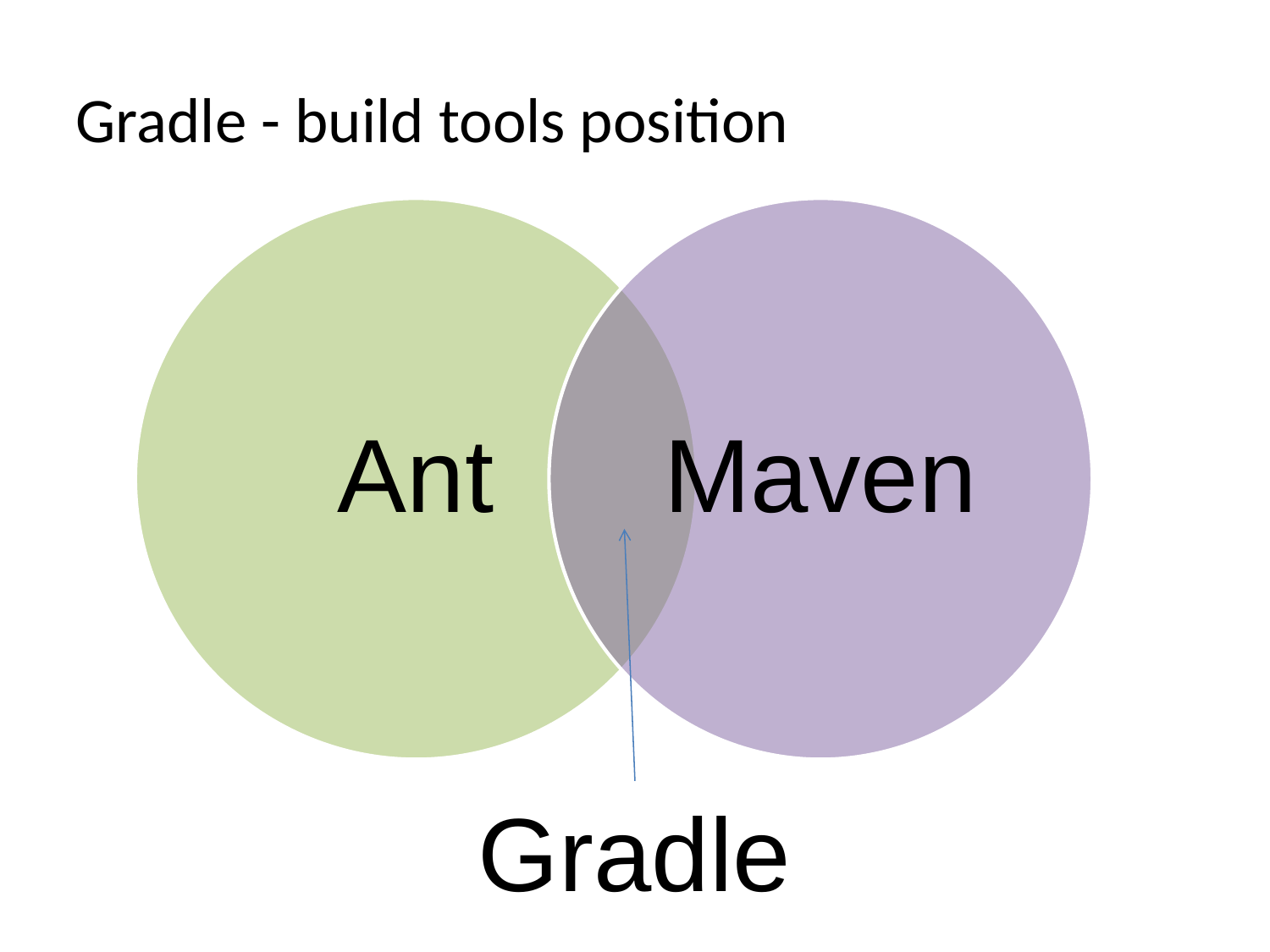

Gradle - build tools position
Ant
Maven

Gradle